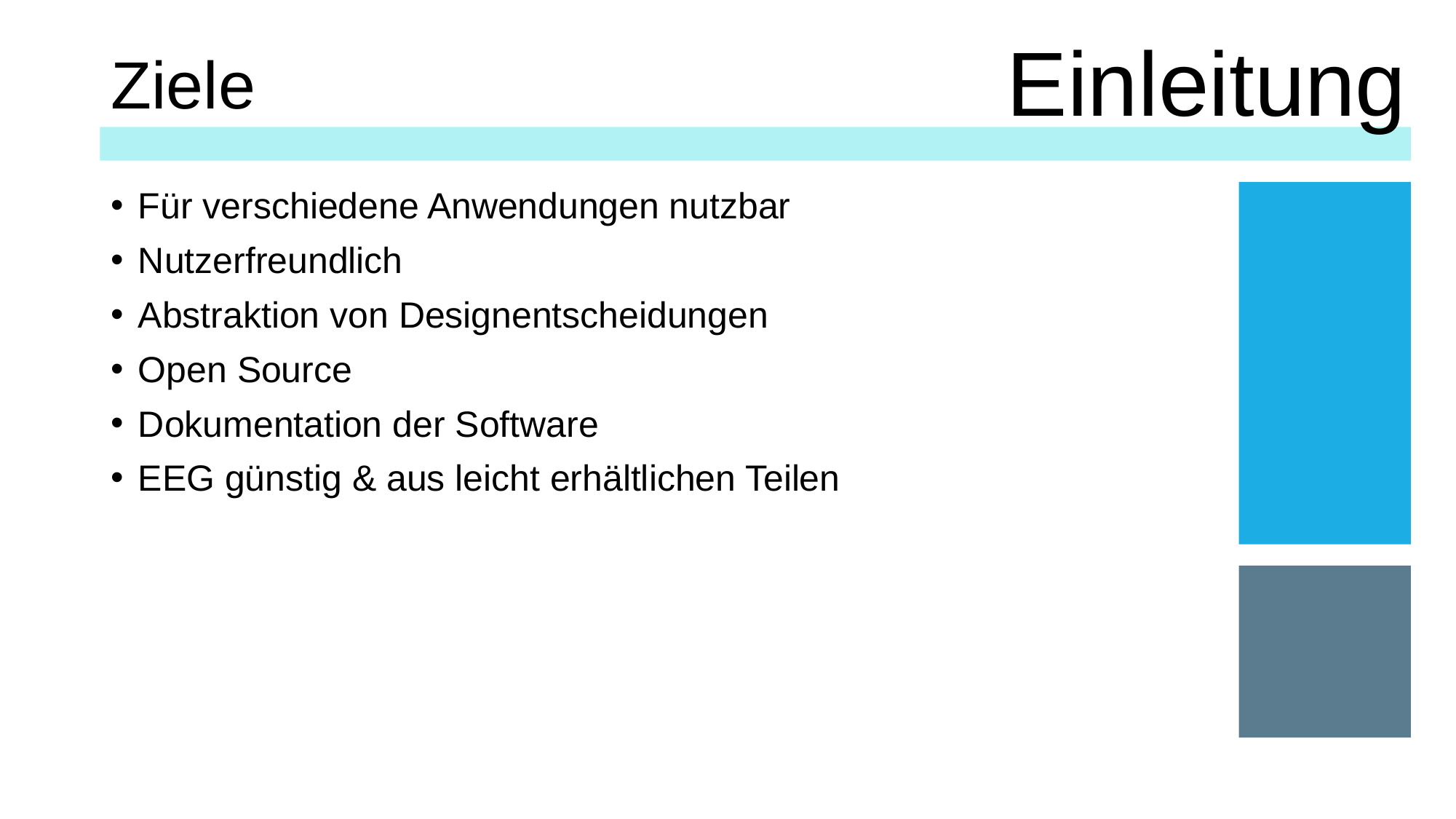

# Ziele
Einleitung
Für verschiedene Anwendungen nutzbar
Nutzerfreundlich
Abstraktion von Designentscheidungen
Open Source
Dokumentation der Software
EEG günstig & aus leicht erhältlichen Teilen